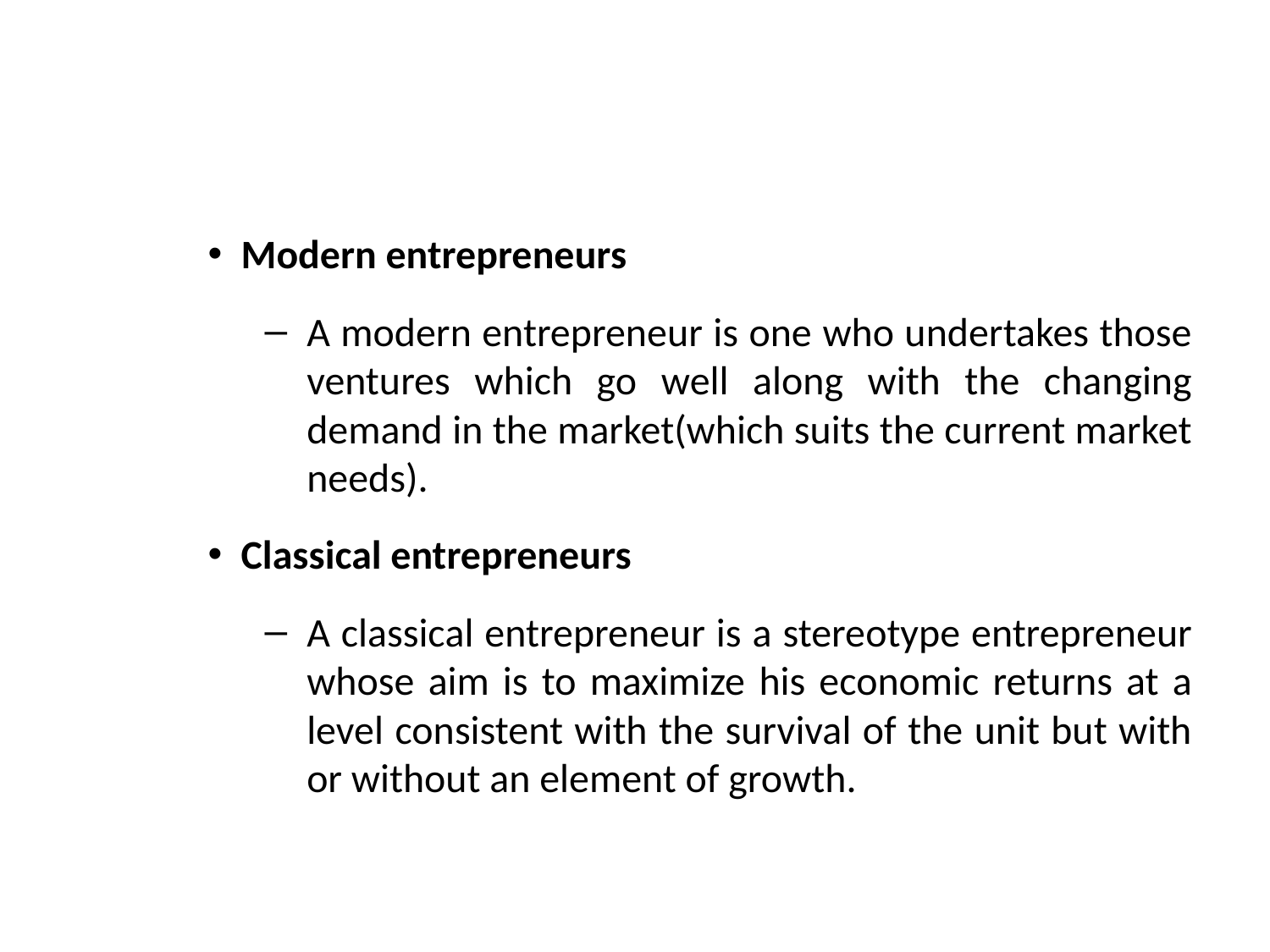

#
Modern entrepreneurs
A modern entrepreneur is one who undertakes those ventures which go well along with the changing demand in the market(which suits the current market needs).
Classical entrepreneurs
A classical entrepreneur is a stereotype entrepreneur whose aim is to maximize his economic returns at a level consistent with the survival of the unit but with or without an element of growth.